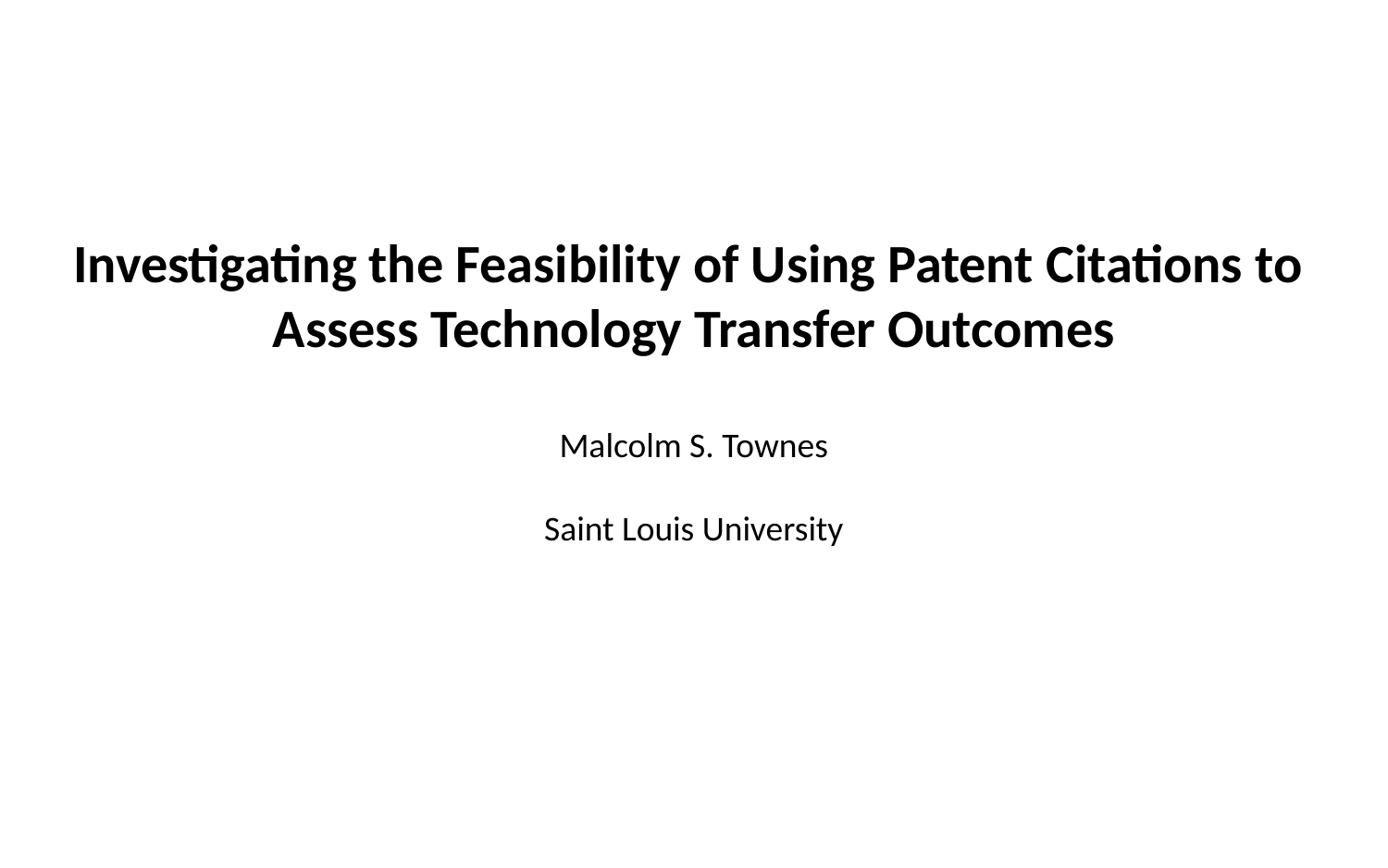

Investigating the Feasibility of Using Patent Citations to
Assess Technology Transfer Outcomes
Malcolm S. Townes

Saint Louis University